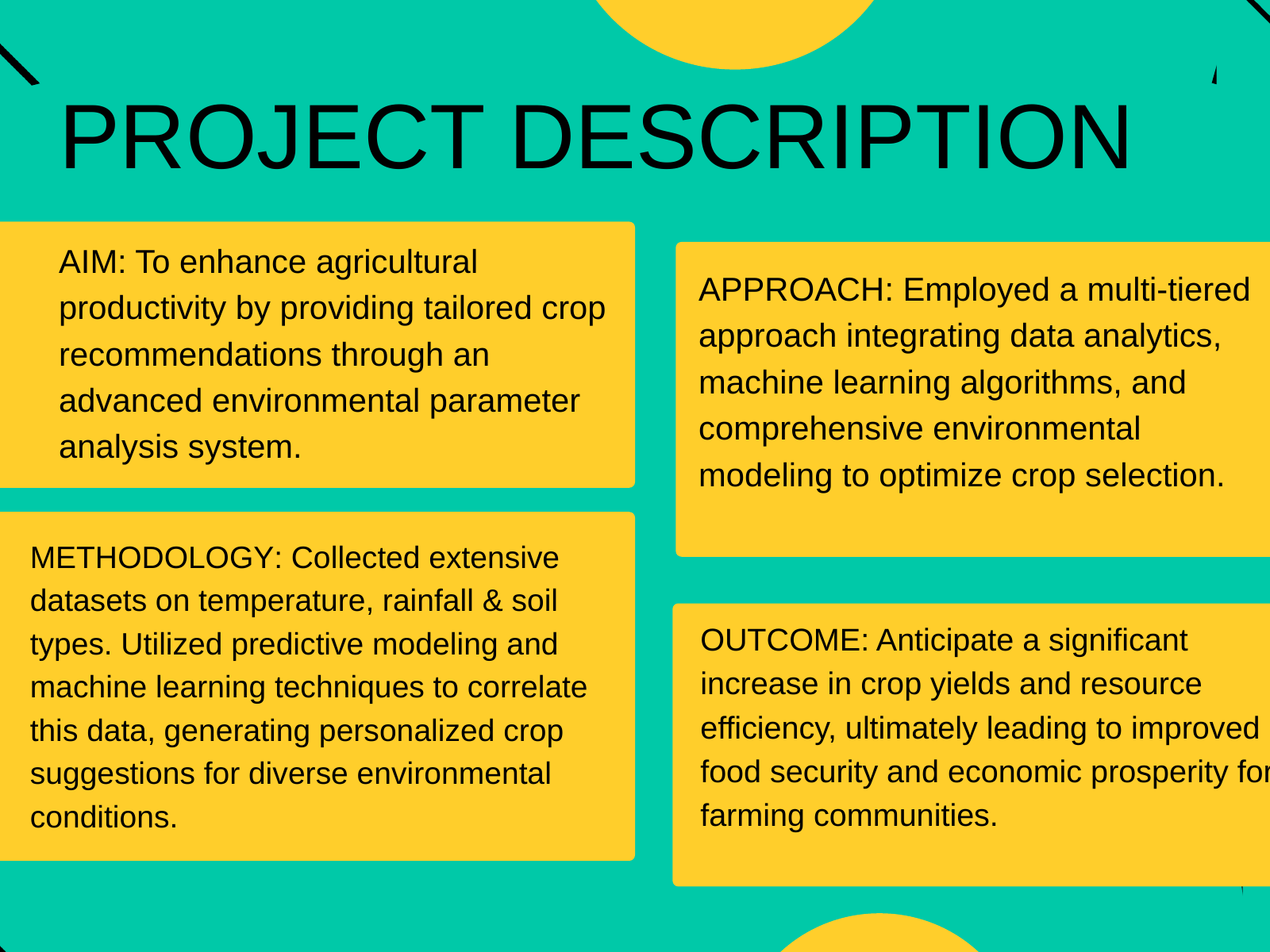

PROJECT DESCRIPTION

AIM: To enhance agricultural productivity by providing tailored crop recommendations through an advanced environmental parameter analysis system.

APPROACH: Employed a multi-tiered approach integrating data analytics, machine learning algorithms, and comprehensive environmental modeling to optimize crop selection.

METHODOLOGY: Collected extensive datasets on temperature, rainfall & soil types. Utilized predictive modeling and machine learning techniques to correlate this data, generating personalized crop suggestions for diverse environmental conditions.

OUTCOME: Anticipate a significant increase in crop yields and resource efficiency, ultimately leading to improved food security and economic prosperity for farming communities.